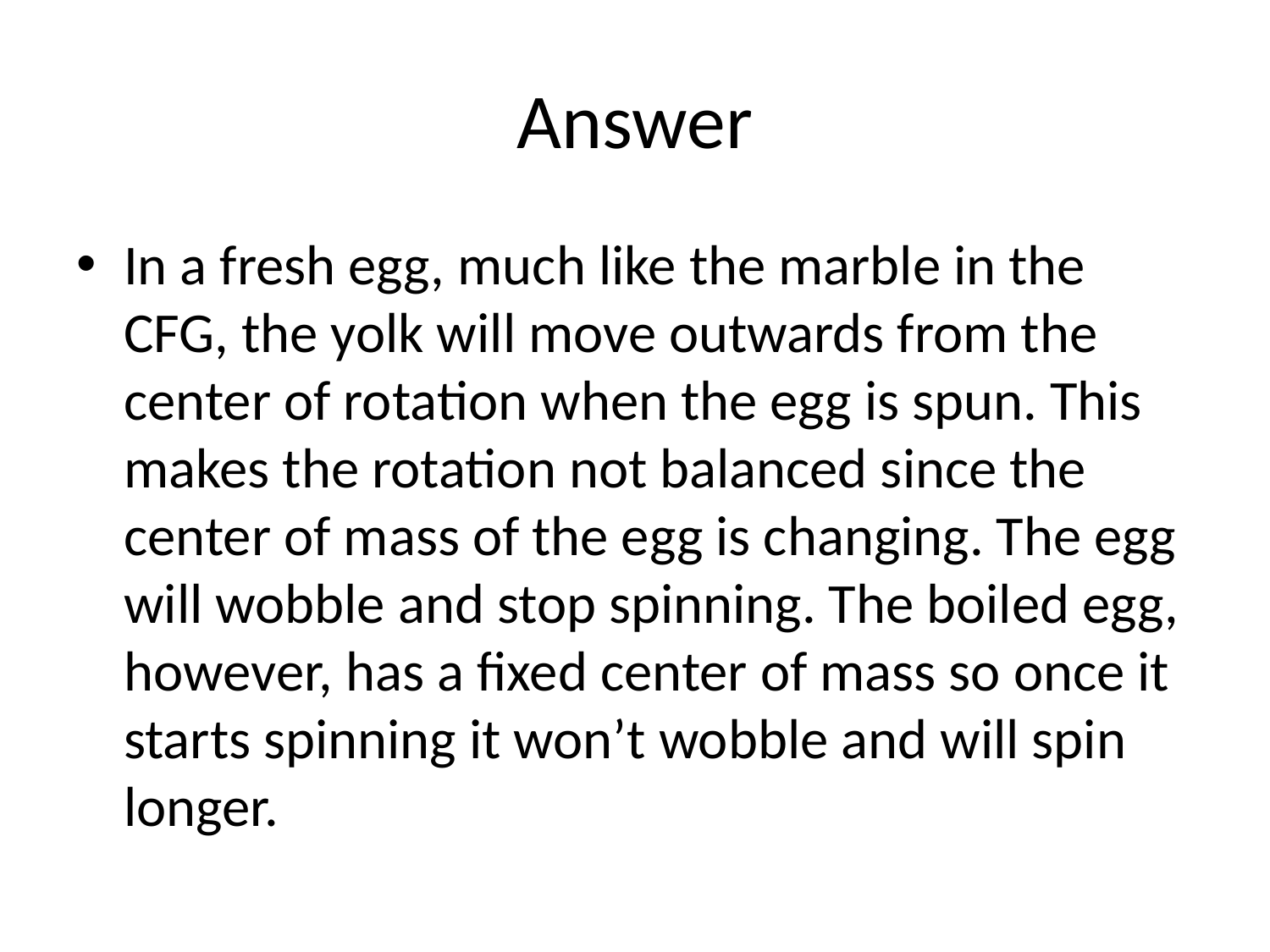

# Answer
In a fresh egg, much like the marble in the CFG, the yolk will move outwards from the center of rotation when the egg is spun. This makes the rotation not balanced since the center of mass of the egg is changing. The egg will wobble and stop spinning. The boiled egg, however, has a fixed center of mass so once it starts spinning it won’t wobble and will spin longer.